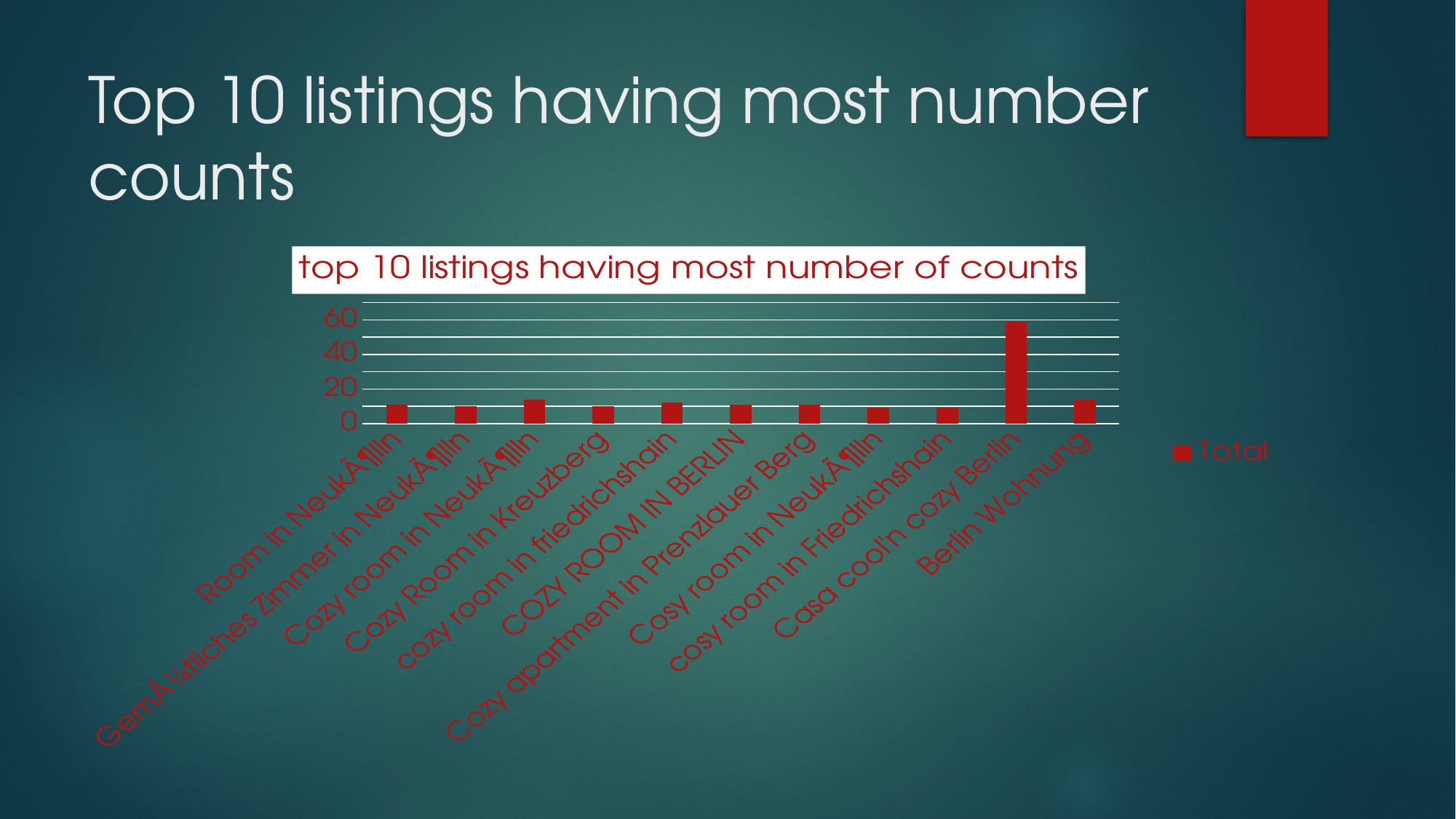

# Top 10 listings having most number counts

### Chart: top 10 listings having most number of counts

| Category | Total |
|---|---|
| Room in NeukÃ¶lln | 11.0 |
| GemÃ¼tliches Zimmer in NeukÃ¶lln | 10.0 |
| Cozy room in NeukÃ¶lln | 14.0 |
| Cozy Room in Kreuzberg | 10.0 |
| cozy room in friedrichshain | 12.0 |
| COZY ROOM IN BERLIN | 11.0 |
| Cozy apartment in Prenzlauer Berg | 11.0 |
| Cosy room in NeukÃ¶lln | 9.0 |
| cosy room in Friedrichshain | 9.0 |
| Casa cool'n cozy Berlin | 59.0 |
| Berlin Wohnung | 14.0 |